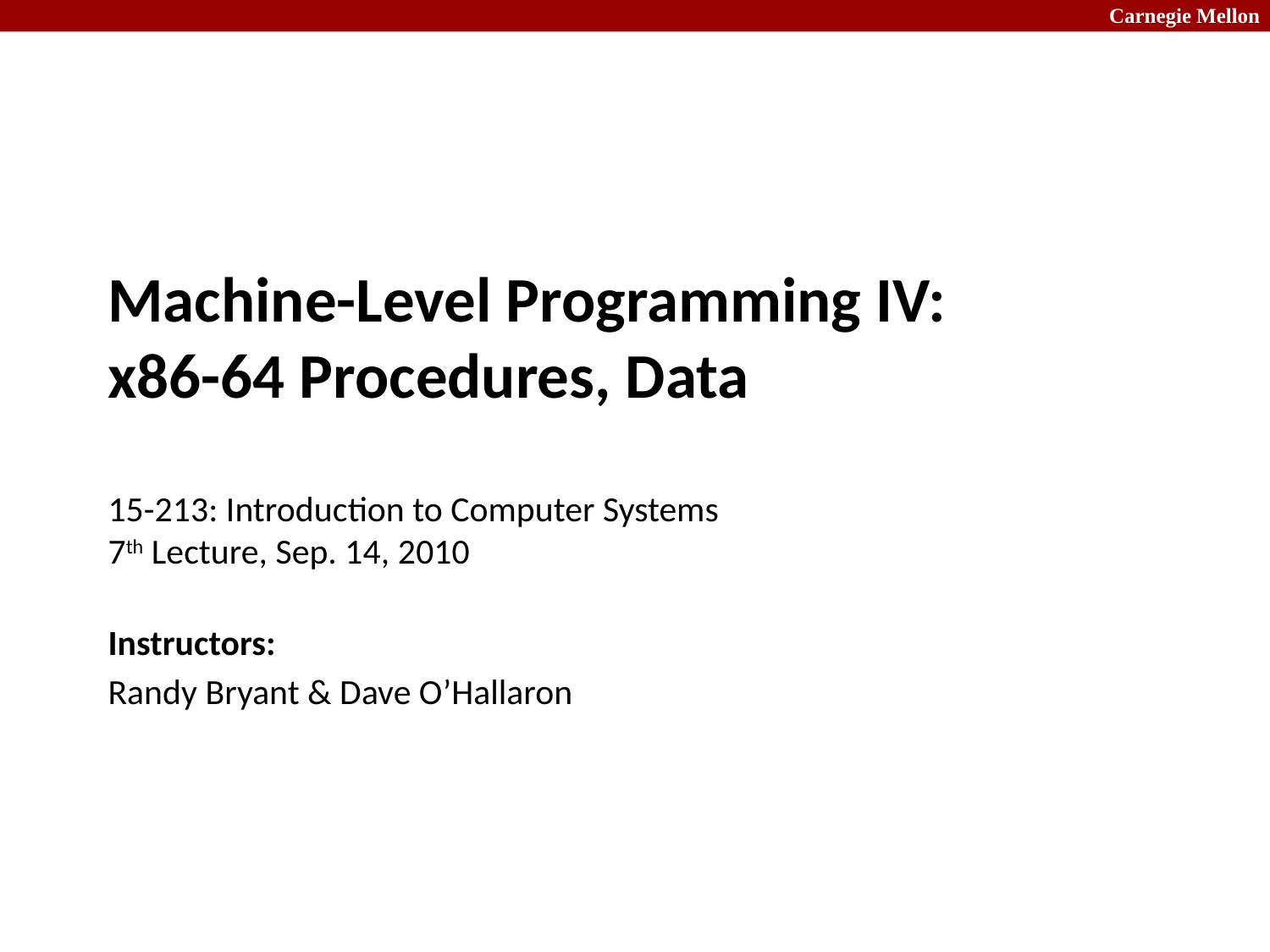

# Machine-Level Programming IV: x86-64 Procedures, Data 15-213: Introduction to Computer Systems 7th Lecture, Sep. 14, 2010
Instructors:
Randy Bryant & Dave O’Hallaron

1